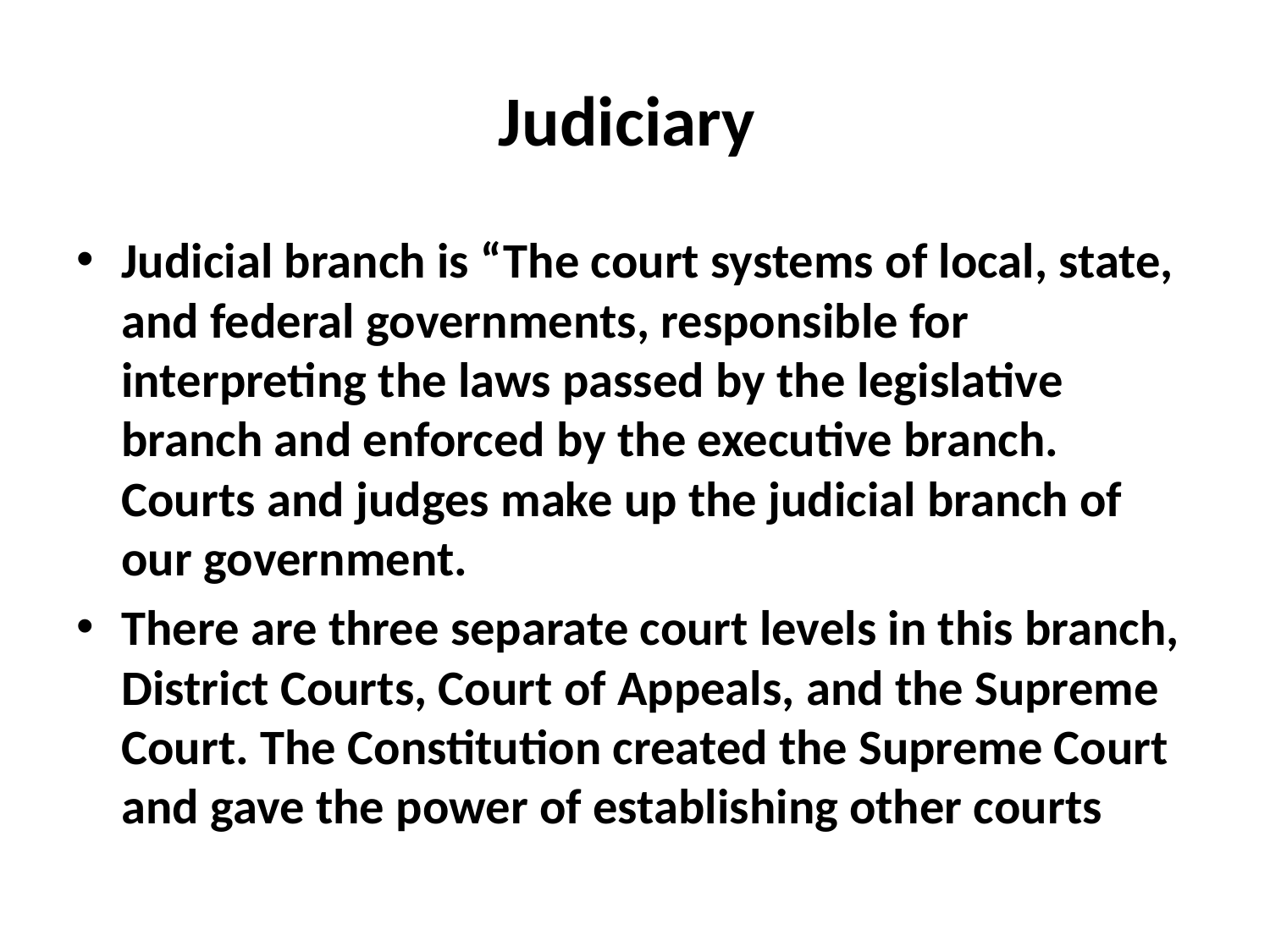

# Judiciary
Judicial branch is “The court systems of local, state, and federal governments, responsible for interpreting the laws passed by the legislative branch and enforced by the executive branch. Courts and judges make up the judicial branch of our government.
There are three separate court levels in this branch, District Courts, Court of Appeals, and the Supreme Court. The Constitution created the Supreme Court and gave the power of establishing other courts